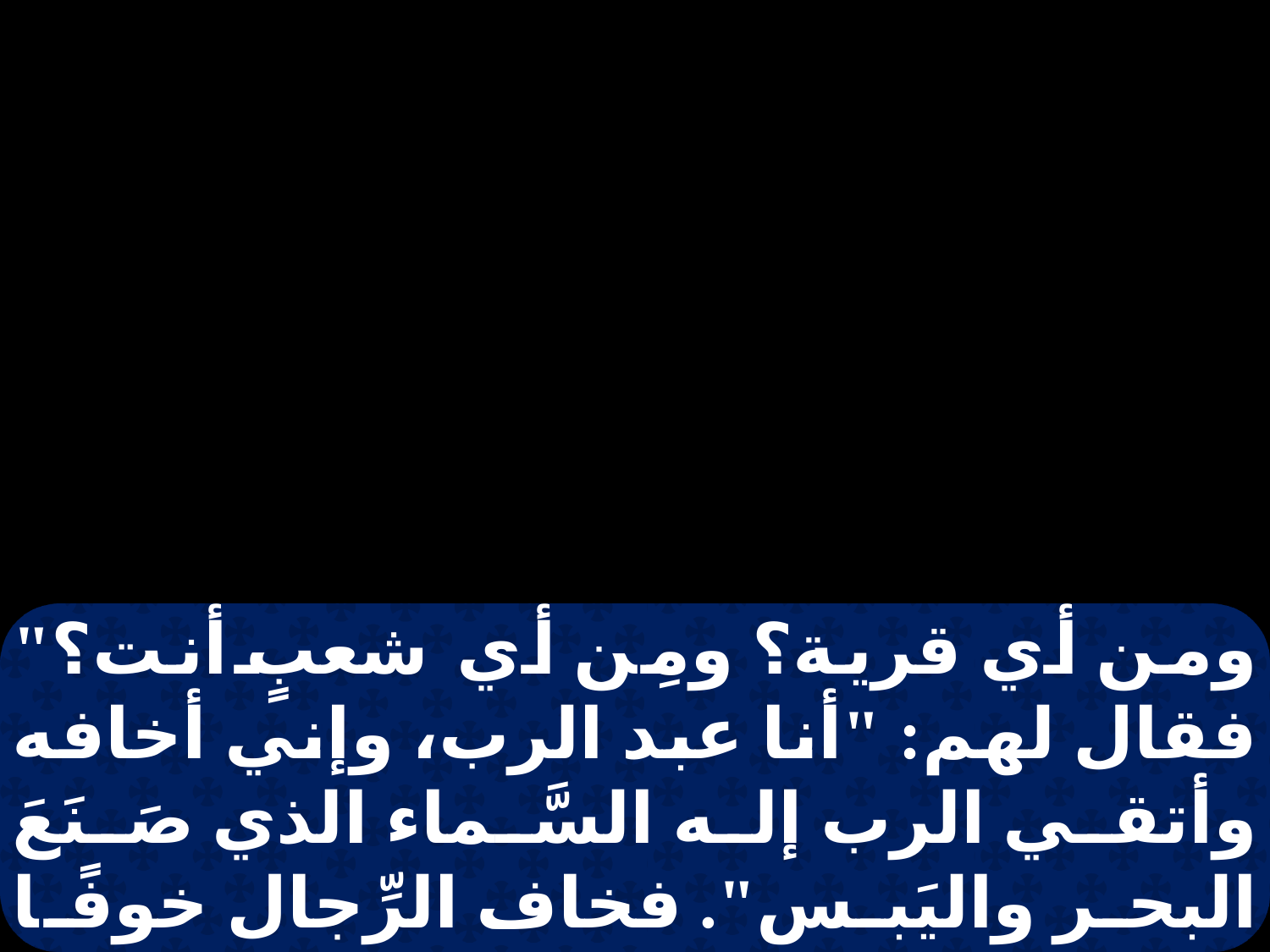

ومن أي قرية؟ ومِن أي شعبٍ أنت؟" فقال لهم: "أنا عبد الرب، وإني أخافه وأتقي الرب إله السَّماء الذي صَنَعَ البحر واليَبس". فخاف الرِّجال خوفًا عظيمًا، وقالوا له: "لماذا فعلت ذلك؟" لأن الرِّجال قد عَلِموا أنه هارب من